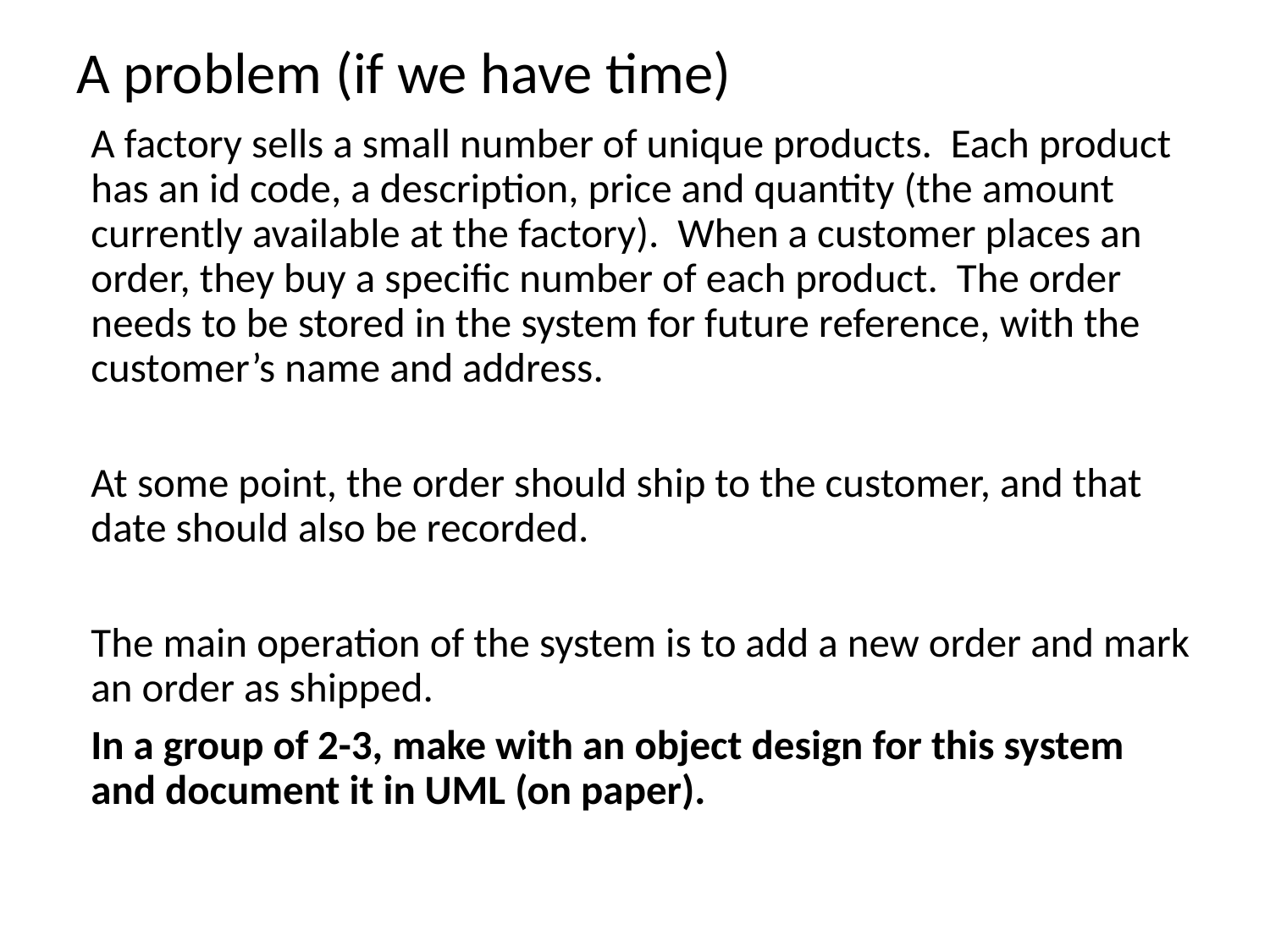

# A problem (if we have time)
A factory sells a small number of unique products.  Each product has an id code, a description, price and quantity (the amount currently available at the factory).  When a customer places an order, they buy a specific number of each product.  The order needs to be stored in the system for future reference, with the customer’s name and address.

At some point, the order should ship to the customer, and that date should also be recorded.

The main operation of the system is to add a new order and mark an order as shipped.
In a group of 2-3, make with an object design for this system and document it in UML (on paper).